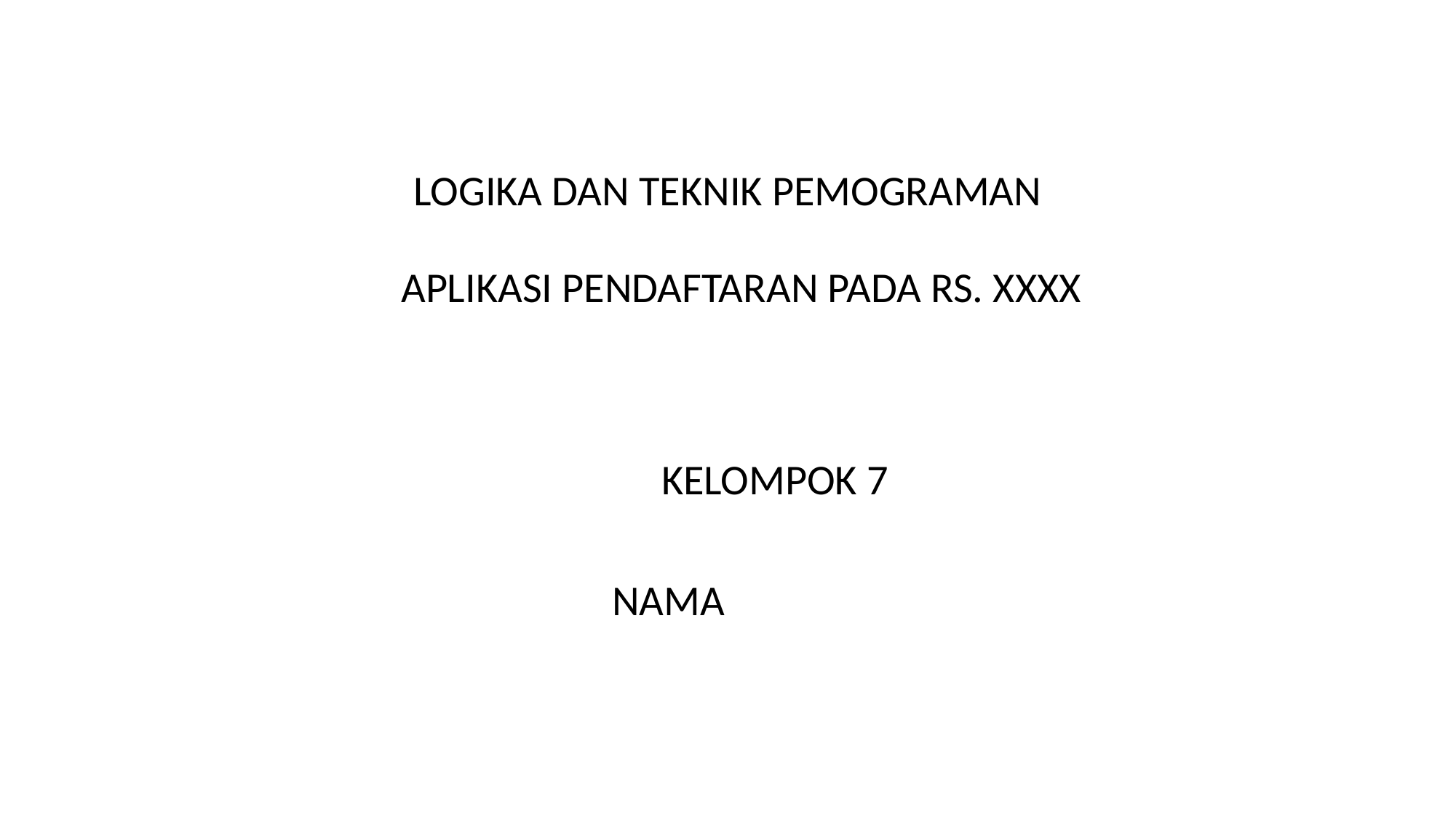

LOGIKA DAN TEKNIK PEMOGRAMAN
APLIKASI PENDAFTARAN PADA RS. XXXX
KELOMPOK 7
NAMA